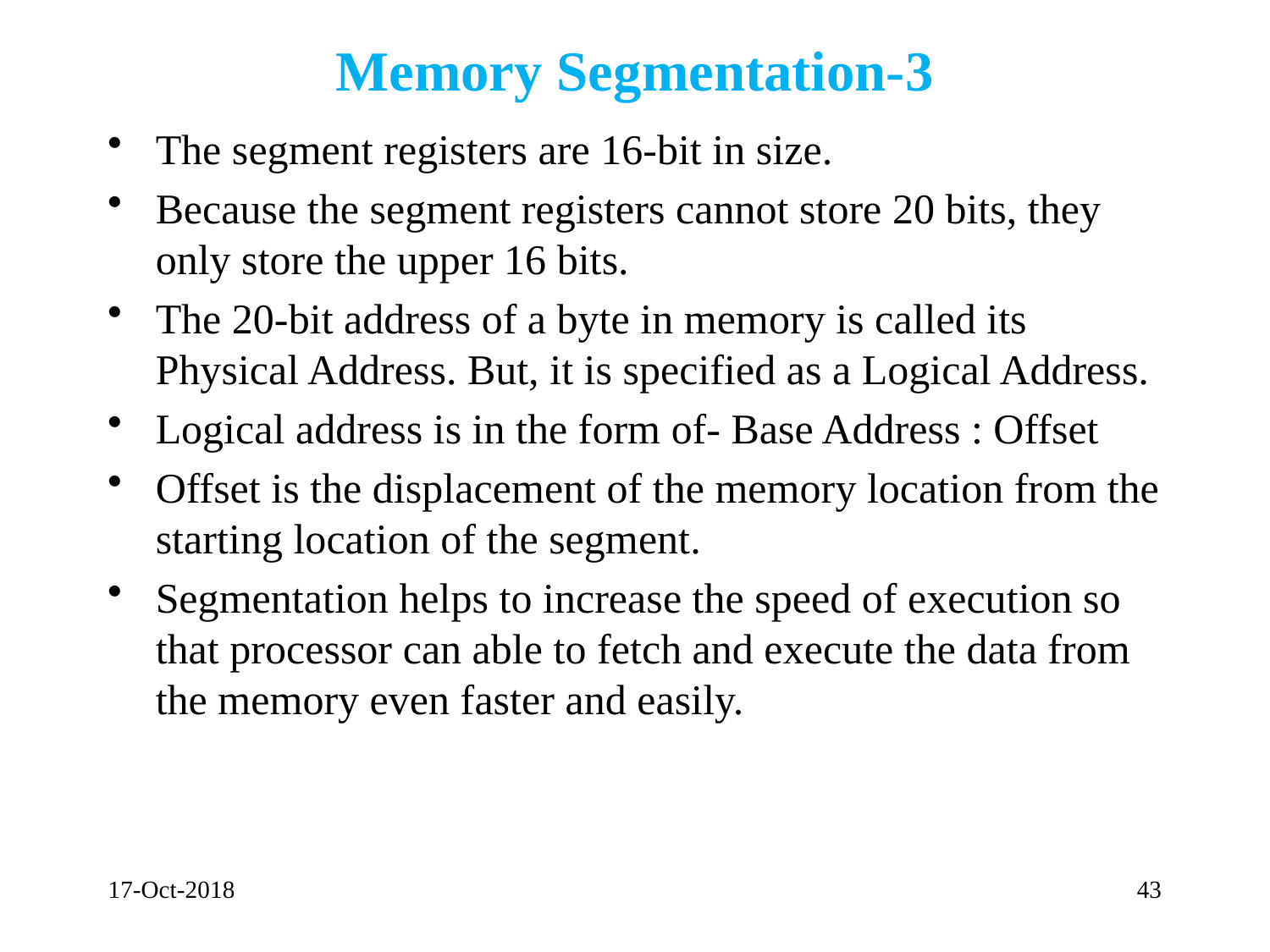

# Memory Segmentation-3
The segment registers are 16-bit in size.
Because the segment registers cannot store 20 bits, they only store the upper 16 bits.
The 20-bit address of a byte in memory is called its Physical Address. But, it is specified as a Logical Address.
Logical address is in the form of- Base Address : Offset
Offset is the displacement of the memory location from the starting location of the segment.
Segmentation helps to increase the speed of execution so that processor can able to fetch and execute the data from the memory even faster and easily.
17-Oct-2018
43